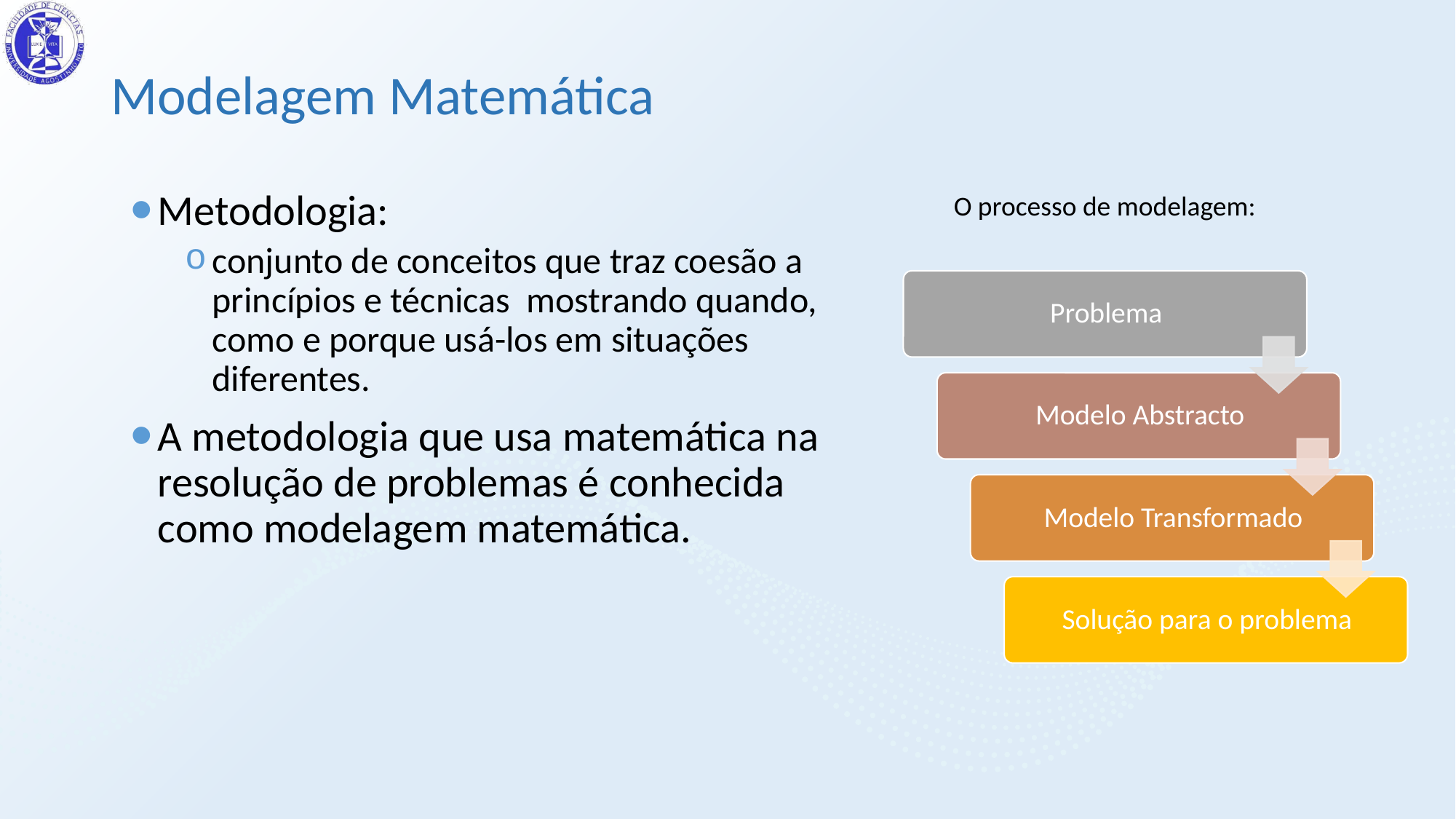

# Modelagem Matemática
Metodologia:
conjunto de conceitos que traz coesão a princípios e técnicas  mostrando quando, como e porque usá-los em situações diferentes.
A metodologia que usa matemática na resolução de problemas é conhecida  como modelagem matemática.

O processo de modelagem:
Problema
Modelo Abstracto
Modelo Transformado
Solução para o problema